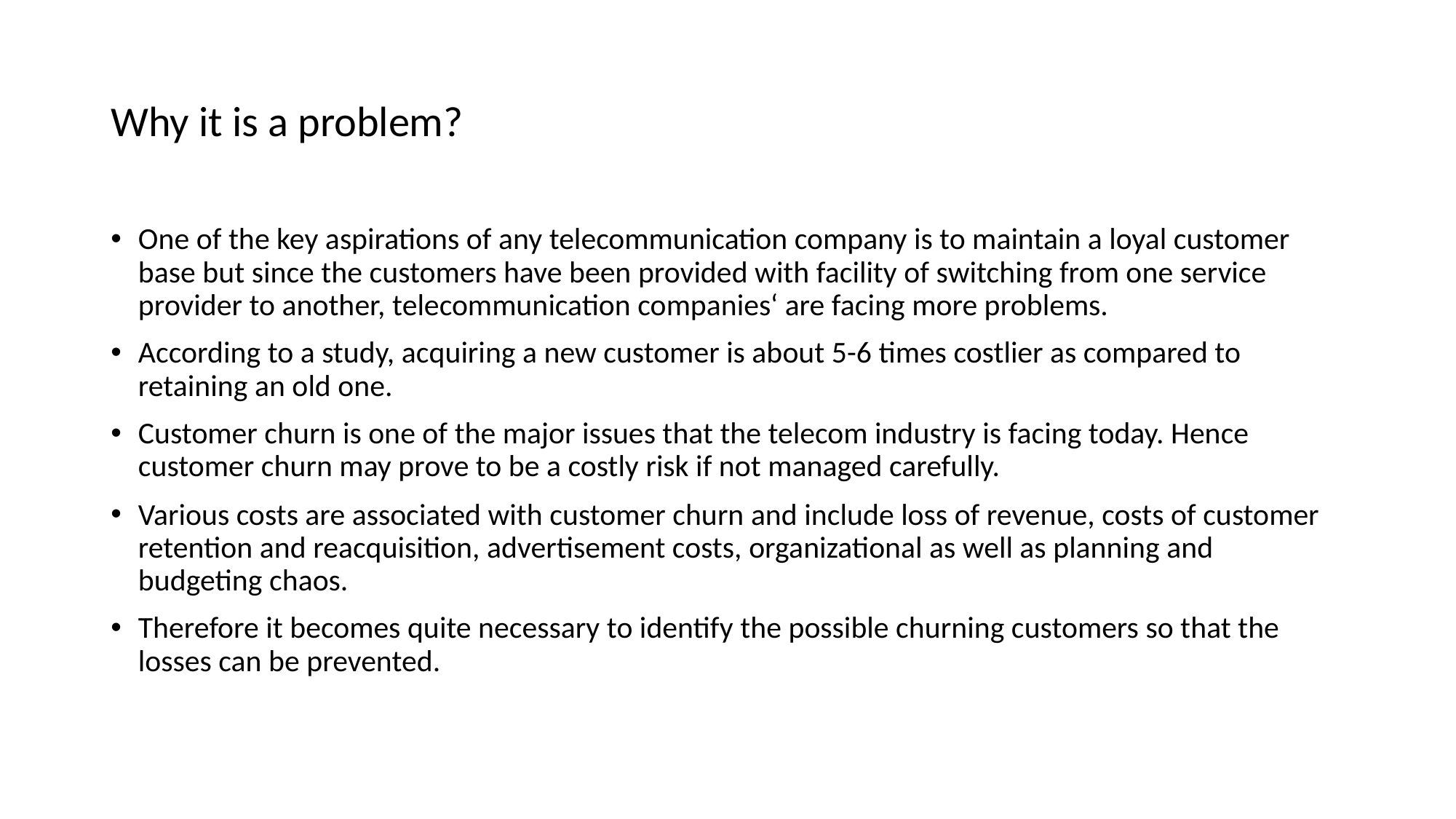

# Why it is a problem?
One of the key aspirations of any telecommunication company is to maintain a loyal customer base but since the customers have been provided with facility of switching from one service provider to another, telecommunication companies‘ are facing more problems.
According to a study, acquiring a new customer is about 5-6 times costlier as compared to retaining an old one.
Customer churn is one of the major issues that the telecom industry is facing today. Hence customer churn may prove to be a costly risk if not managed carefully.
Various costs are associated with customer churn and include loss of revenue, costs of customer retention and reacquisition, advertisement costs, organizational as well as planning and budgeting chaos.
Therefore it becomes quite necessary to identify the possible churning customers so that the losses can be prevented.